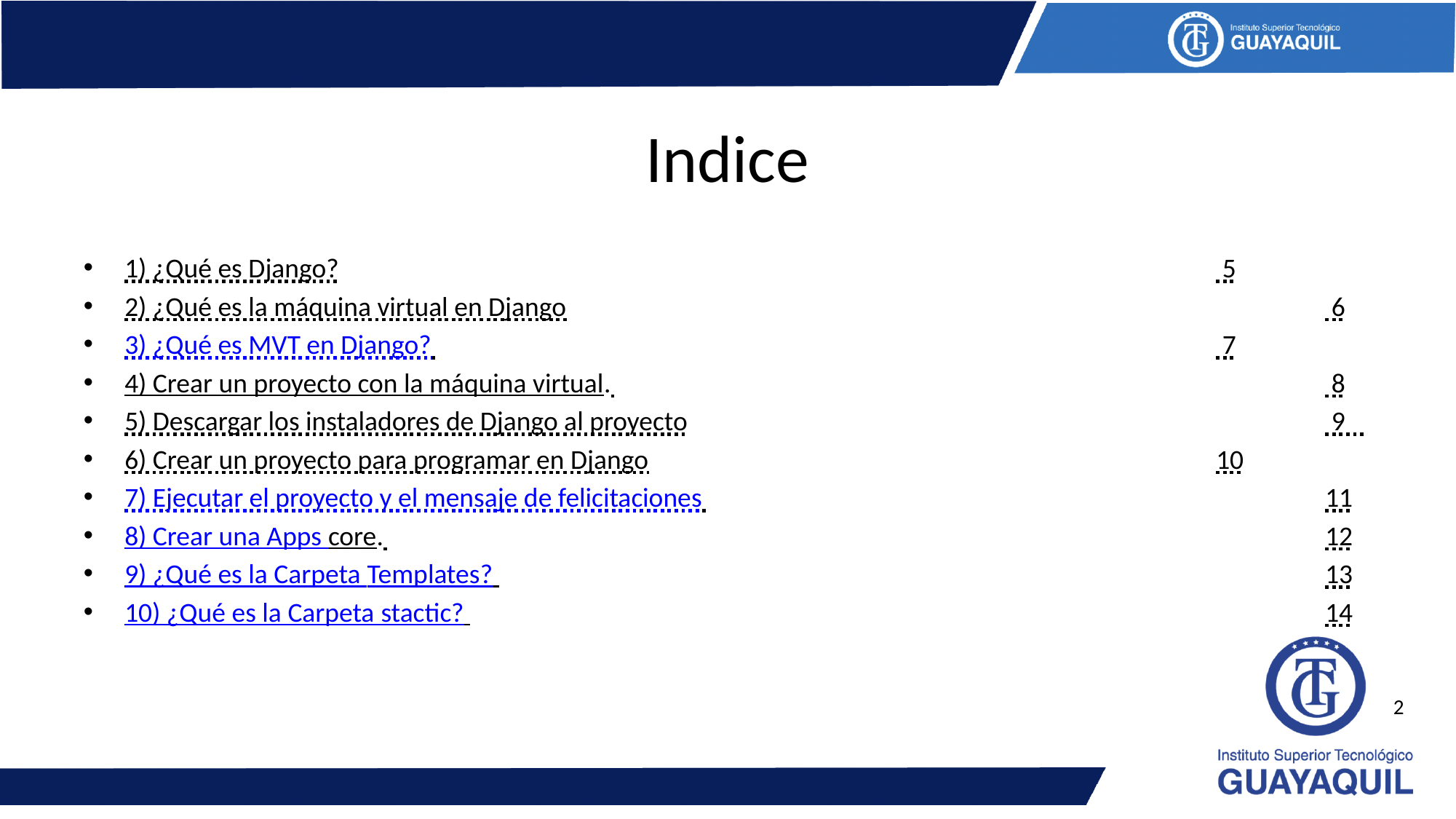

# Indice
1) ¿Qué es Django?									 5
2) ¿Qué es la máquina virtual en Django							 6
3) ¿Qué es MVT en Django? 								 7
4) Crear un proyecto con la máquina virtual. 							 8
5) Descargar los instaladores de Django al proyecto						 9
6) Crear un proyecto para programar en Django						10
7) Ejecutar el proyecto y el mensaje de felicitaciones 						11
8) Crear una Apps core. 									12
9) ¿Qué es la Carpeta Templates? 								13
10) ¿Qué es la Carpeta stactic? 								14

2